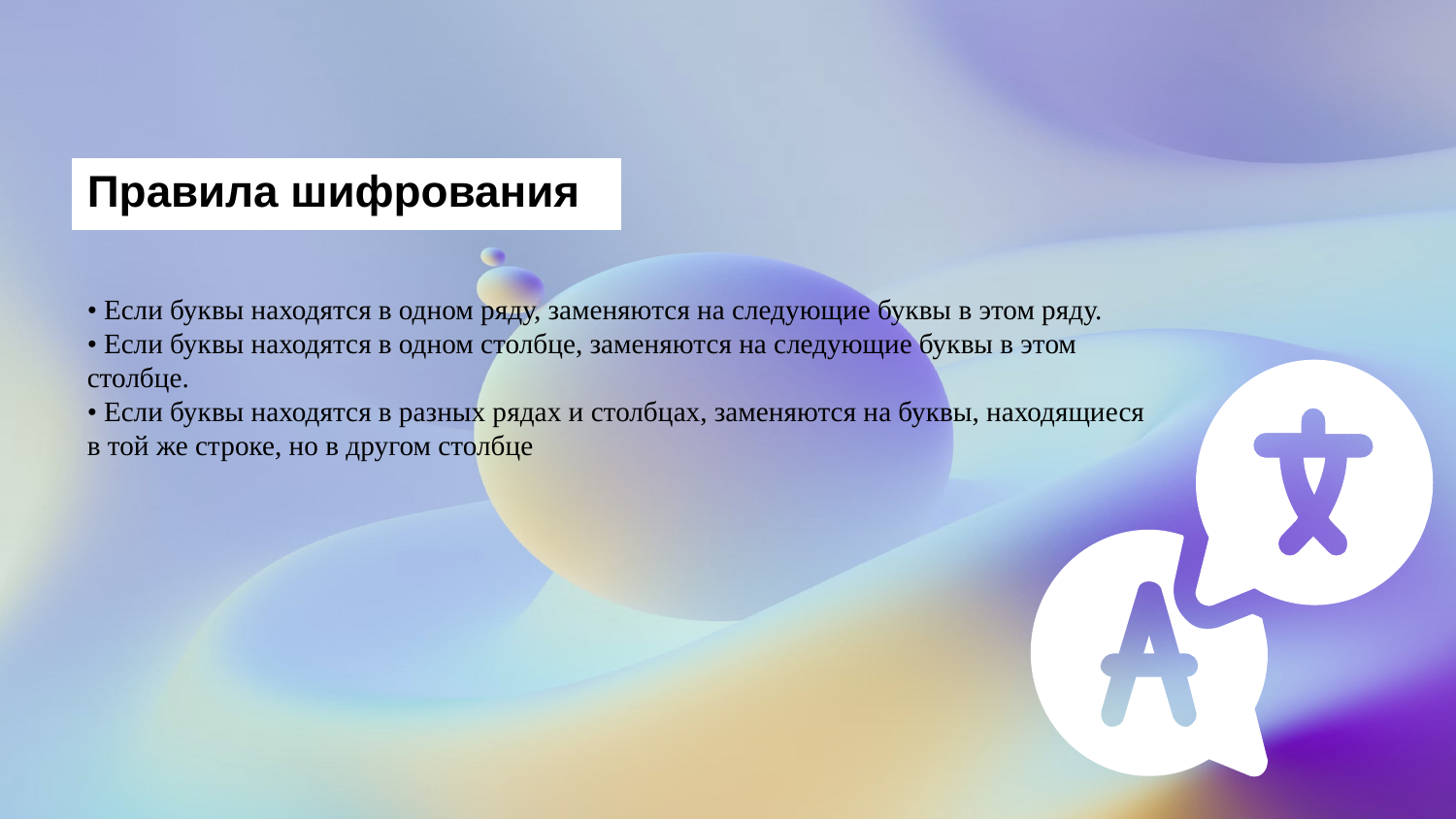

Правила шифрования
• Если буквы находятся в одном ряду, заменяются на следующие буквы в этом ряду.
• Если буквы находятся в одном столбце, заменяются на следующие буквы в этом столбце.
• Если буквы находятся в разных рядах и столбцах, заменяются на буквы, находящиеся в той же строке, но в другом столбце